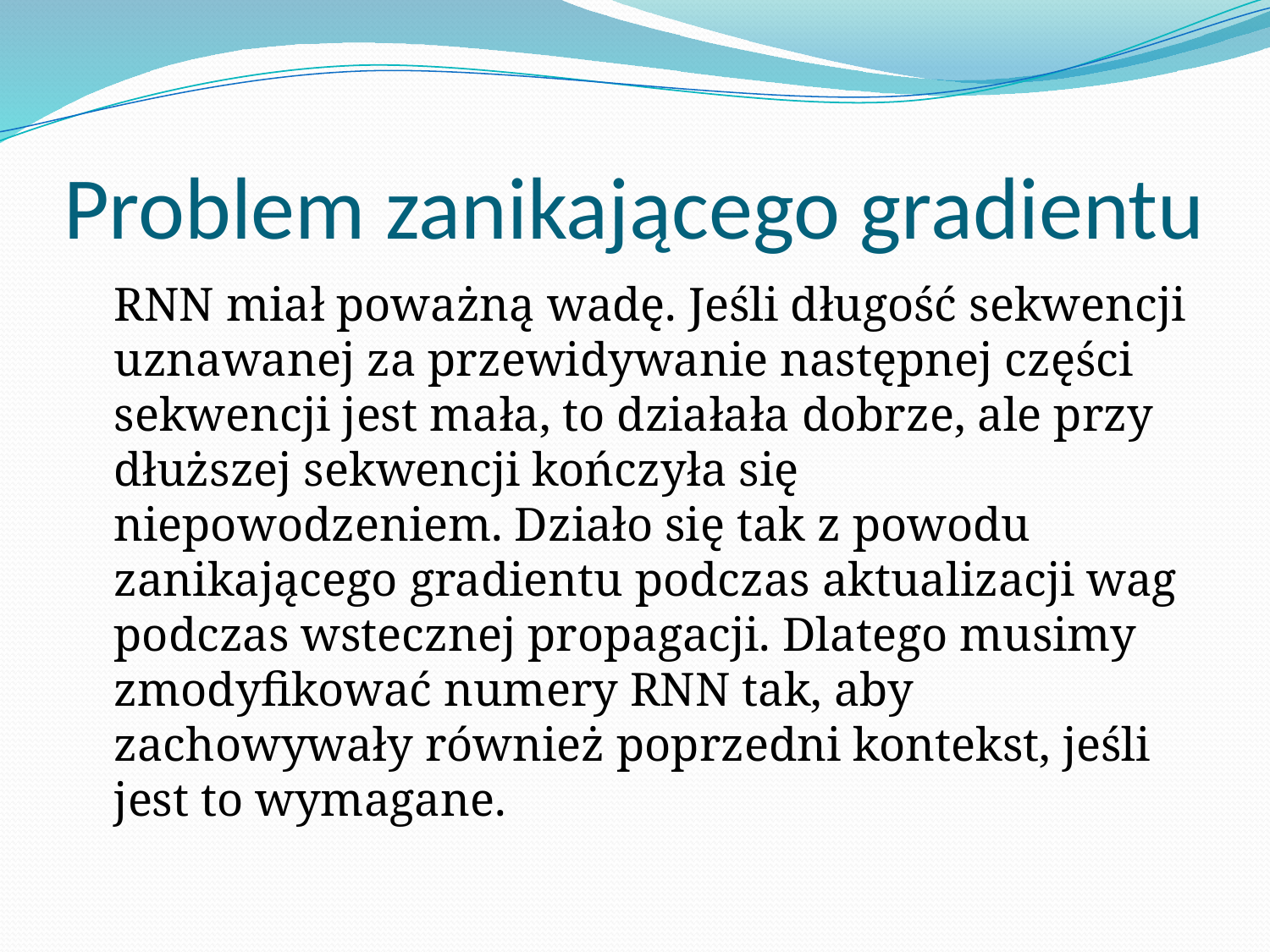

# Problem zanikającego gradientu
	RNN miał poważną wadę. Jeśli długość sekwencji uznawanej za przewidywanie następnej części sekwencji jest mała, to działała dobrze, ale przy dłuższej sekwencji kończyła się niepowodzeniem. Działo się tak z powodu zanikającego gradientu podczas aktualizacji wag podczas wstecznej propagacji. Dlatego musimy zmodyfikować numery RNN tak, aby zachowywały również poprzedni kontekst, jeśli jest to wymagane.